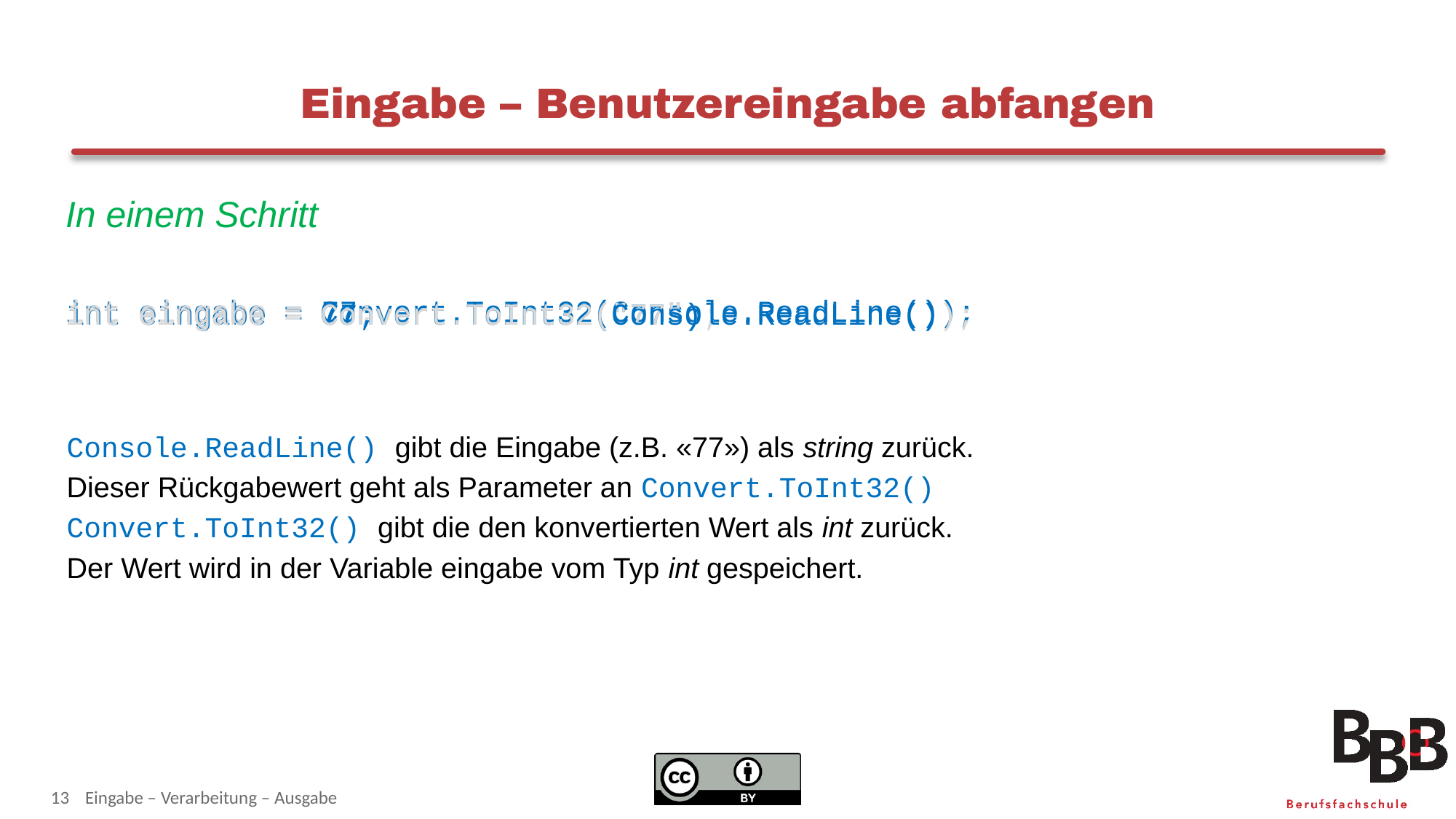

# Eingabe – Benutzereingabe abfangen
In einem Schritt

int eingabe = Convert.ToInt32(Console.ReadLine());

int eingabe = 77;

int eingabe = Convert.ToInt32("77");

int eingabe = Convert.ToInt32("77");
int eingabe = Convert.ToInt32(Console.ReadLine());
int eingabe = 77;

Console.ReadLine() gibt die Eingabe (z.B. «77») als string zurück.
Dieser Rückgabewert geht als Parameter an Convert.ToInt32()
Convert.ToInt32() gibt die den konvertierten Wert als int zurück.
Der Wert wird in der Variable eingabe vom Typ int gespeichert.

13
Eingabe – Verarbeitung – Ausgabe